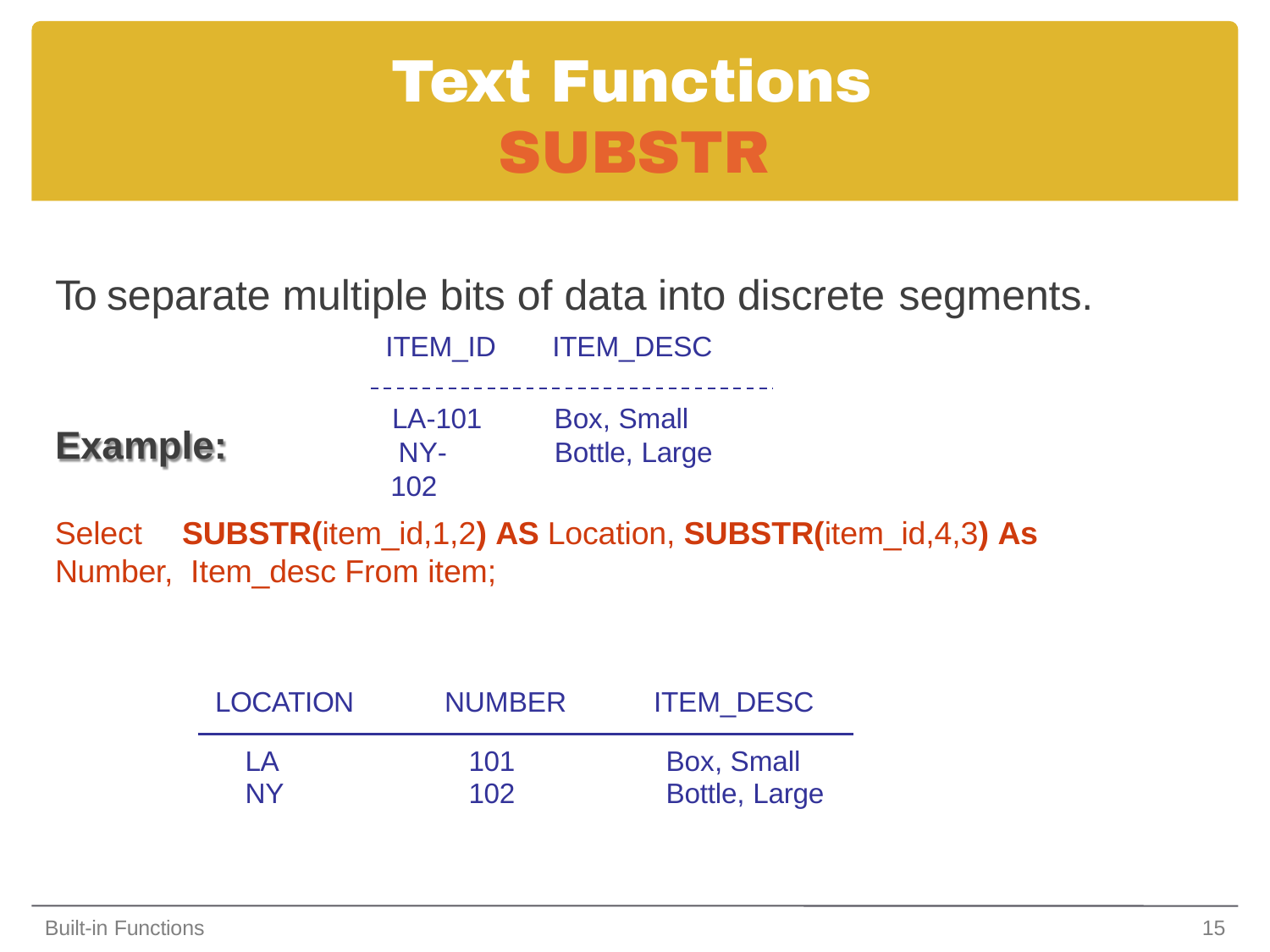

# Text Functions  SUBSTR
To separate multiple bits of data into discrete segments.
ITEM_ID	ITEM_DESC

LA-101  NY-102
Box, Small  Bottle, Large

Example:
Select	SUBSTR(item_id,1,2) AS Location, SUBSTR(item_id,4,3) As Number,  Item_desc From item;
LOCATION
NUMBER
ITEM_DESC
| LA | 101 | Box, Small |
| --- | --- | --- |
| NY | 102 | Bottle, Large |
Built-in Functions
15